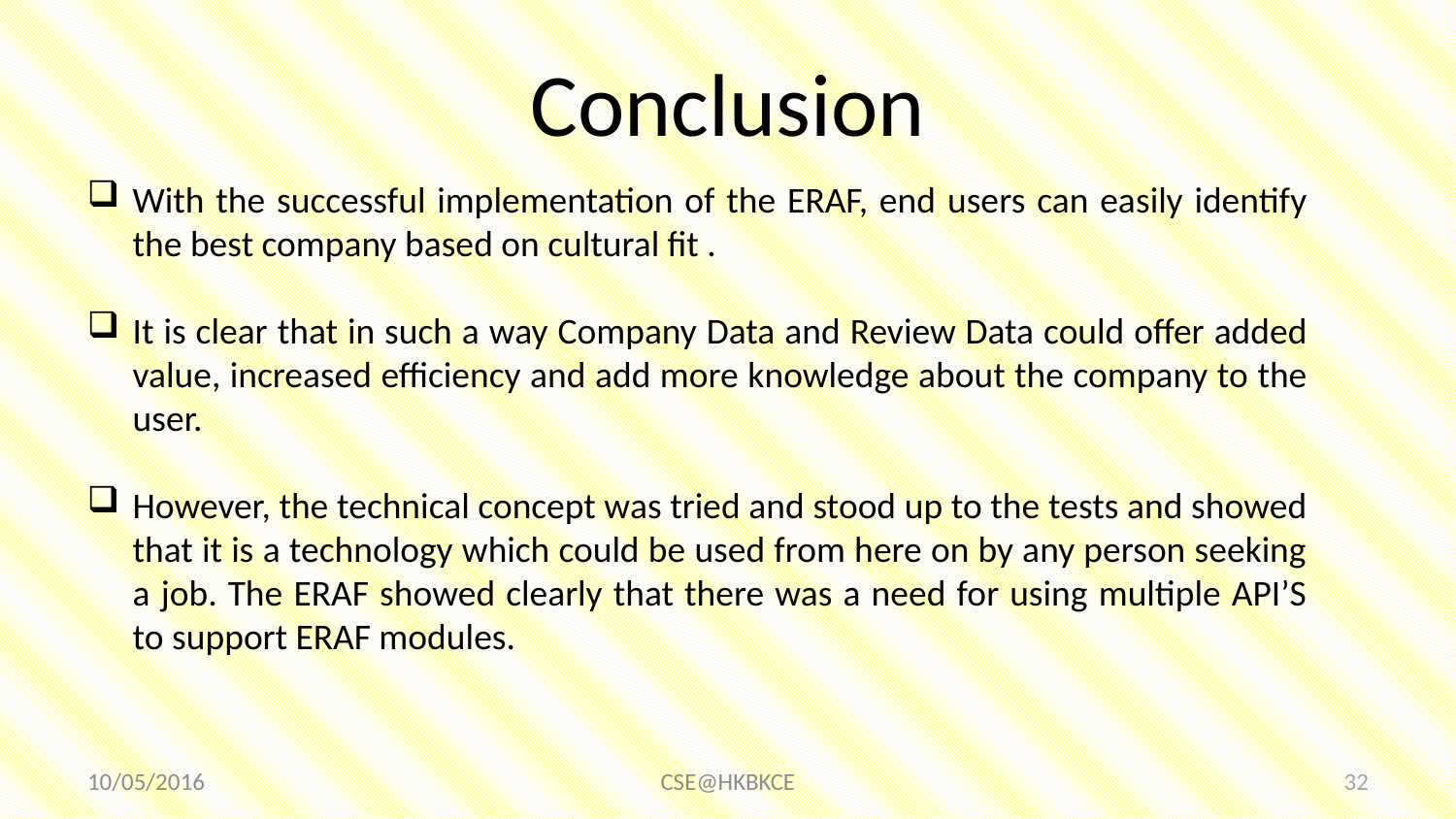

# Conclusion
With the successful implementation of the ERAF, end users can easily identify the best company based on cultural fit .

It is clear that in such a way Company Data and Review Data could offer added value, increased efficiency and add more knowledge about the company to the user.

However, the technical concept was tried and stood up to the tests and showed that it is a technology which could be used from here on by any person seeking a job. The ERAF showed clearly that there was a need for using multiple API’S to support ERAF modules.
10/05/2016
CSE@HKBKCE
32